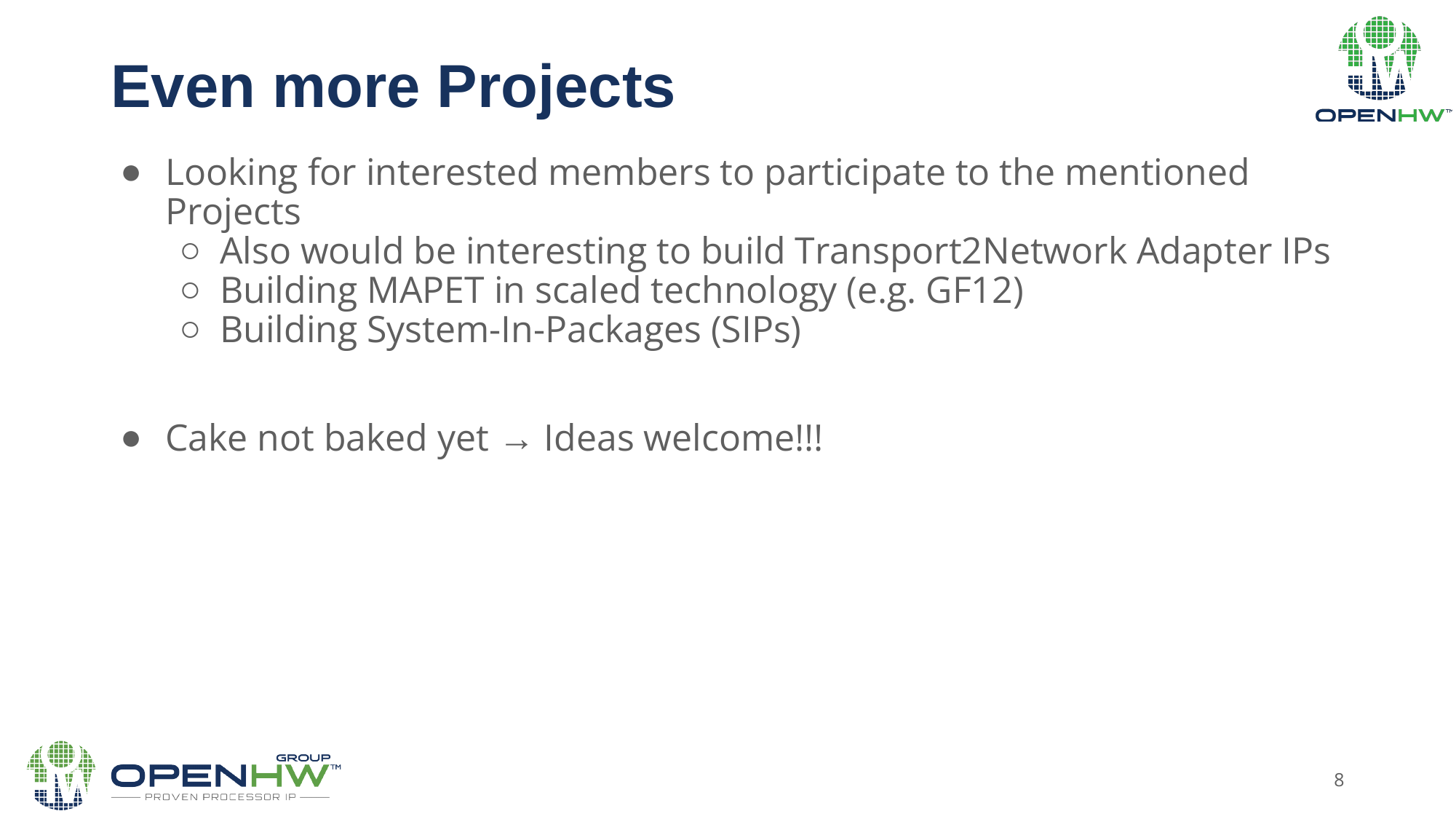

# Even more Projects
Looking for interested members to participate to the mentioned Projects
Also would be interesting to build Transport2Network Adapter IPs
Building MAPET in scaled technology (e.g. GF12)
Building System-In-Packages (SIPs)

Cake not baked yet → Ideas welcome!!!
8